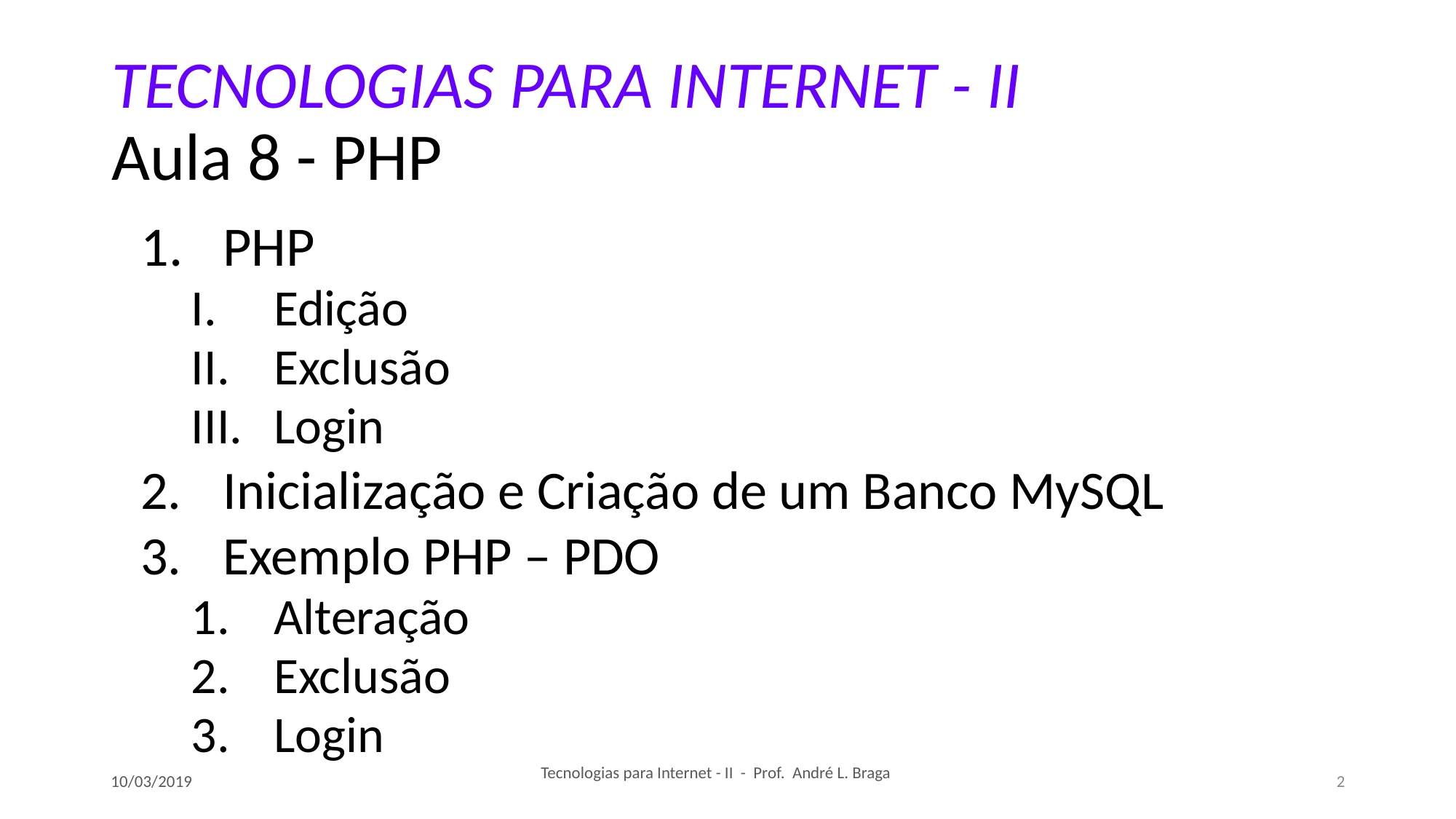

# TECNOLOGIAS PARA INTERNET - II Aula 8 - PHP
PHP
Edição
Exclusão
Login
Inicialização e Criação de um Banco MySQL
Exemplo PHP – PDO
Alteração
Exclusão
Login

Tecnologias para Internet - II  -  Prof.  André L. Braga
10/03/2019
2